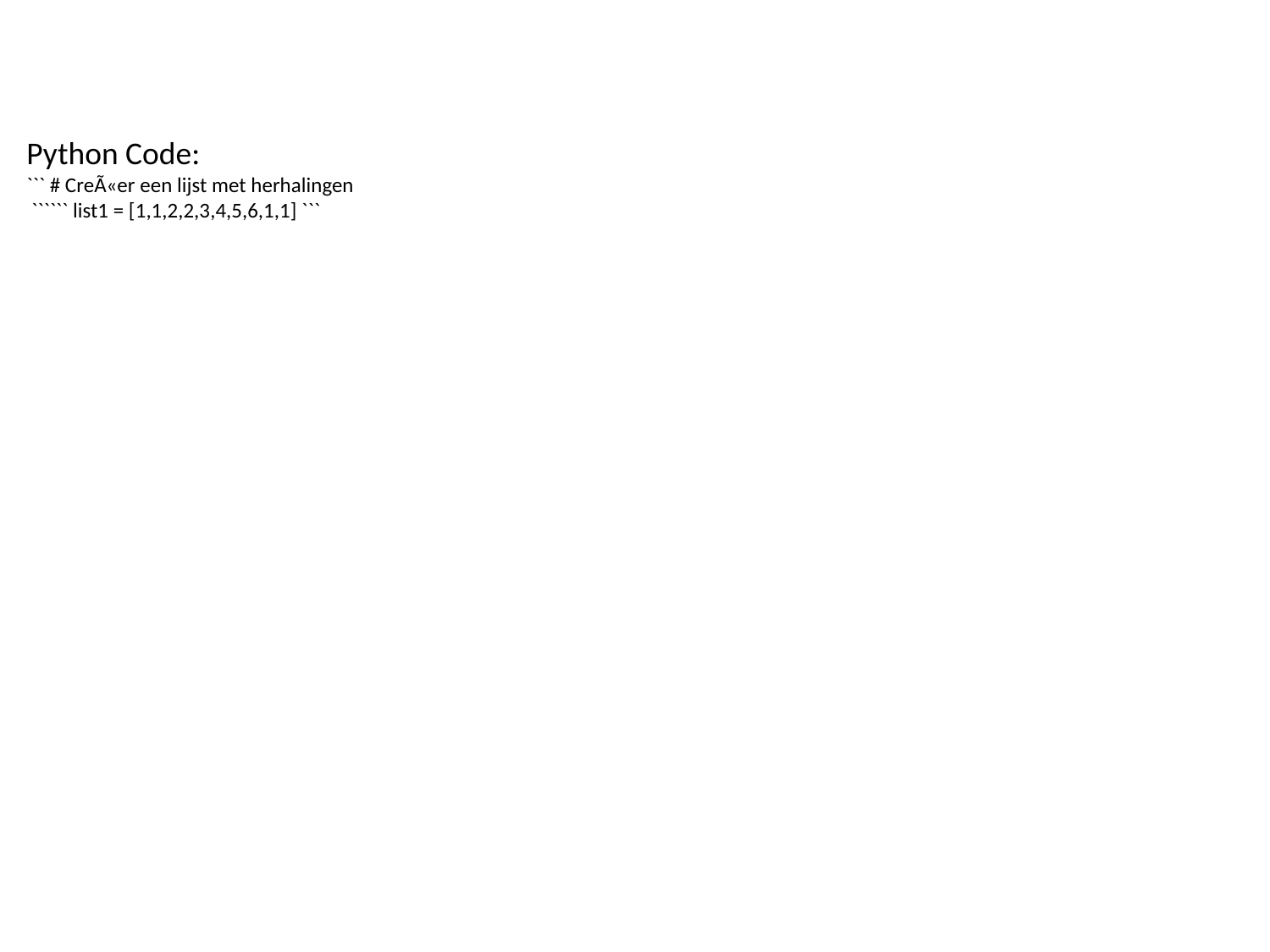

Python Code:
``` # CreÃ«er een lijst met herhalingen
 `````` list1 = [1,1,2,2,3,4,5,6,1,1] ```